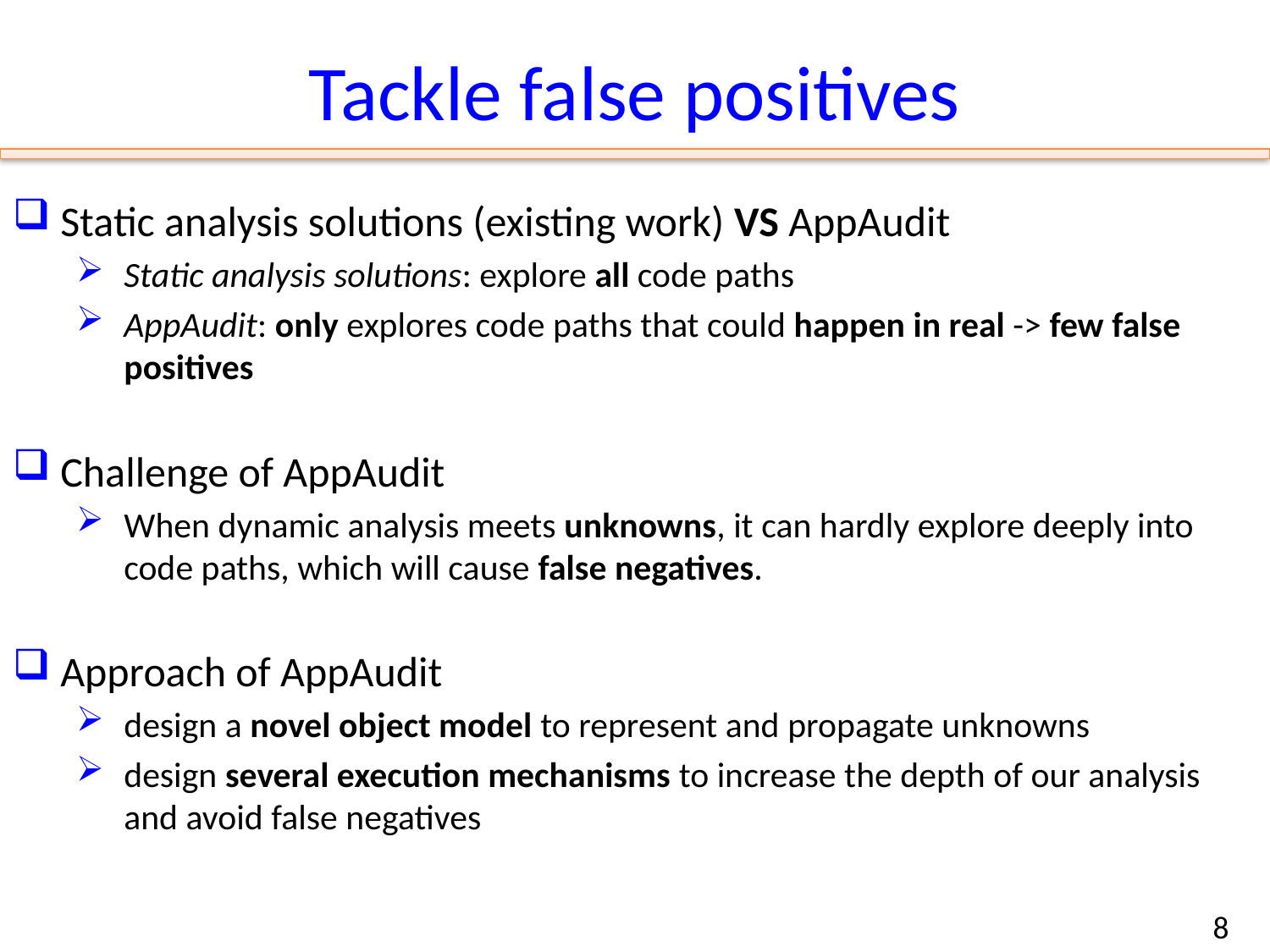

# Tackle false positives

Static analysis solutions (existing work) VS AppAudit
Static analysis solutions: explore all code paths
AppAudit: only explores code paths that could happen in real -> few false positives

Challenge of AppAudit
When dynamic analysis meets unknowns, it can hardly explore deeply into code paths, which will cause false negatives.

Approach of AppAudit
design a novel object model to represent and propagate unknowns
design several execution mechanisms to increase the depth of our analysis and avoid false negatives
8